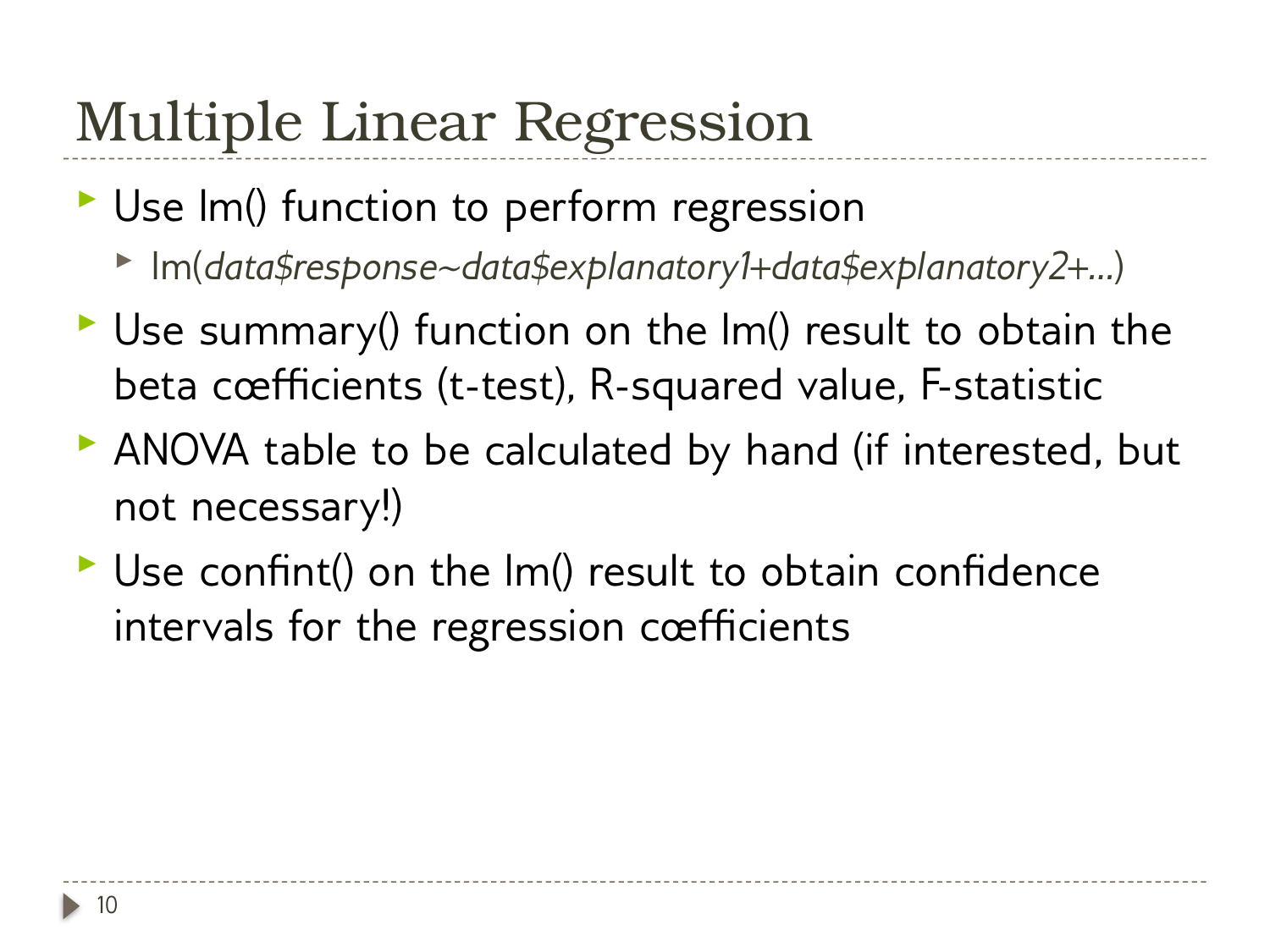

# Multiple Linear Regression
Use lm() function to perform regression
lm(data$response~data$explanatory1+data$explanatory2+…)
Use summary() function on the lm() result to obtain the beta coefficients (t-test), R-squared value, F-statistic
ANOVA table to be calculated by hand (if interested, but not necessary!)
Use confint() on the lm() result to obtain confidence intervals for the regression coefficients
10